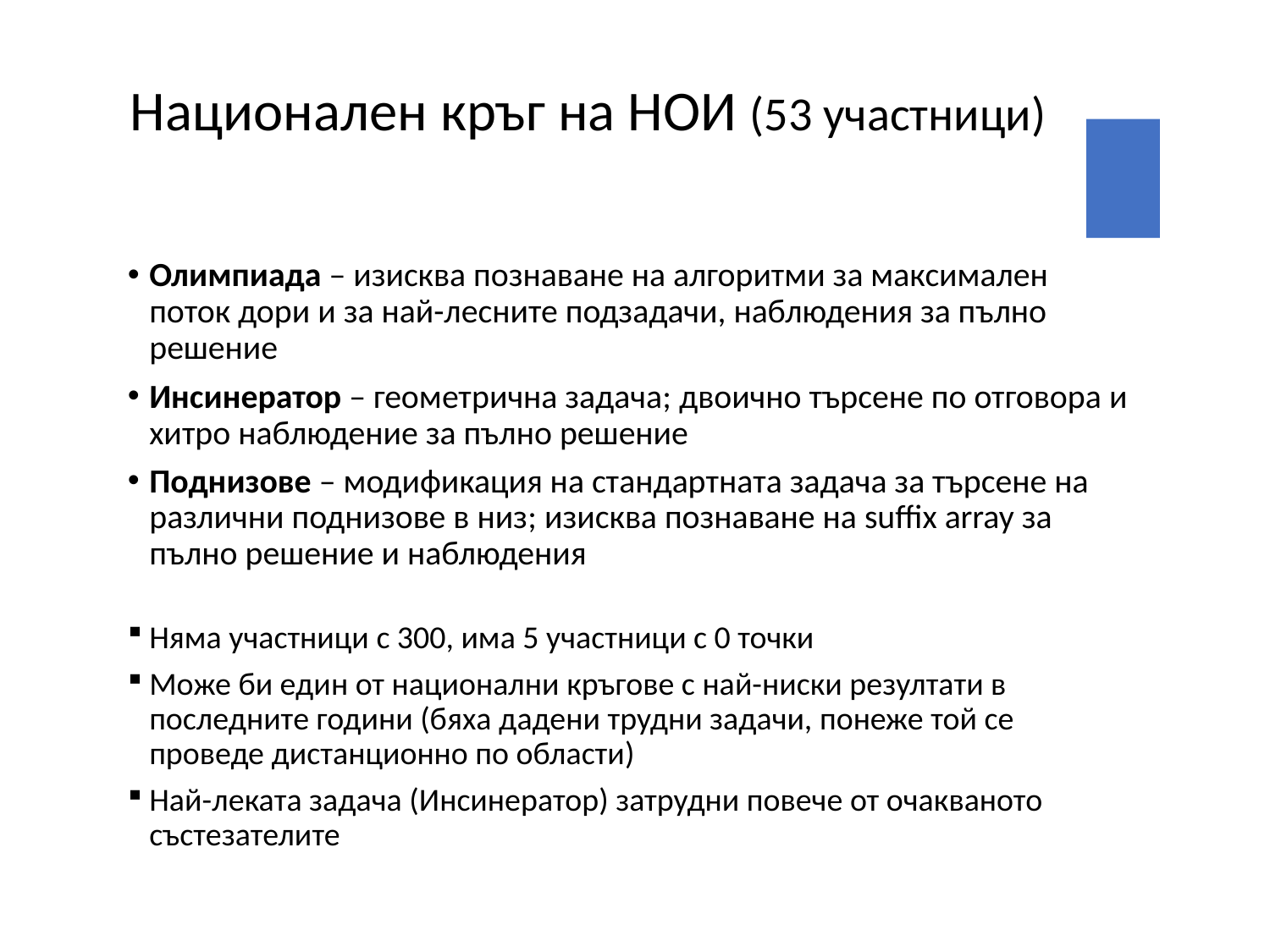

# Национален кръг на НОИ (53 участници)

Олимпиада – изисква познаване на алгоритми за максимален поток дори и за най-лесните подзадачи, наблюдения за пълно решение
Инсинератор – геометрична задача; двоично търсене по отговора и хитро наблюдение за пълно решение
Поднизове – модификация на стандартната задача за търсене на различни поднизове в низ; изисква познаване на suffix array за пълно решение и наблюдения
Няма участници с 300, има 5 участници с 0 точки
Може би един от национални кръгове с най-ниски резултати в последните години (бяха дадени трудни задачи, понеже той се проведе дистанционно по области)
Най-леката задача (Инсинератор) затрудни повече от очакваното състезателите